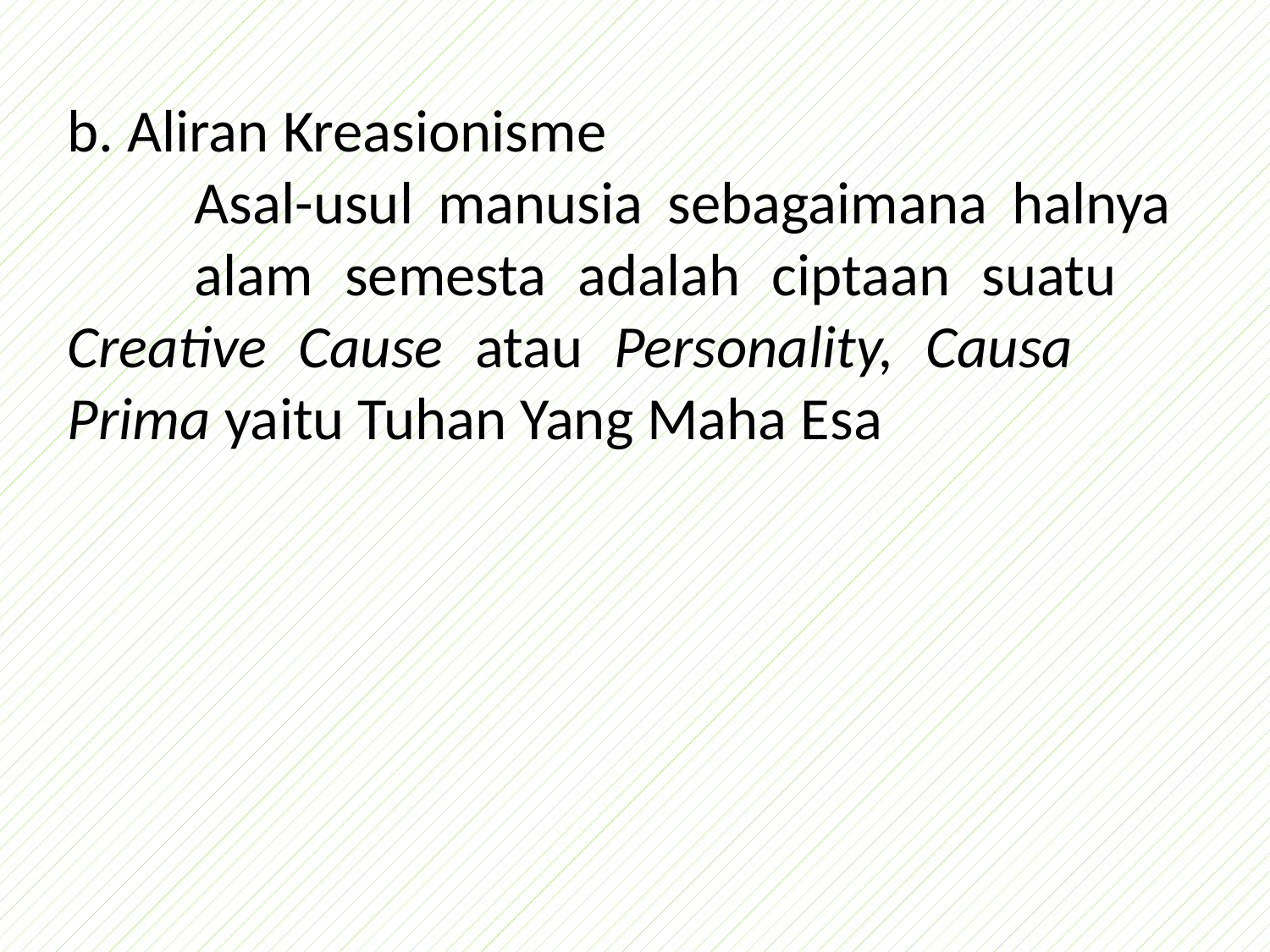

b. Aliran Kreasionisme
	Asal-usul manusia sebagaimana halnya 	alam semesta adalah ciptaan suatu 	Creative Cause atau Personality, Causa 	Prima yaitu Tuhan Yang Maha Esa